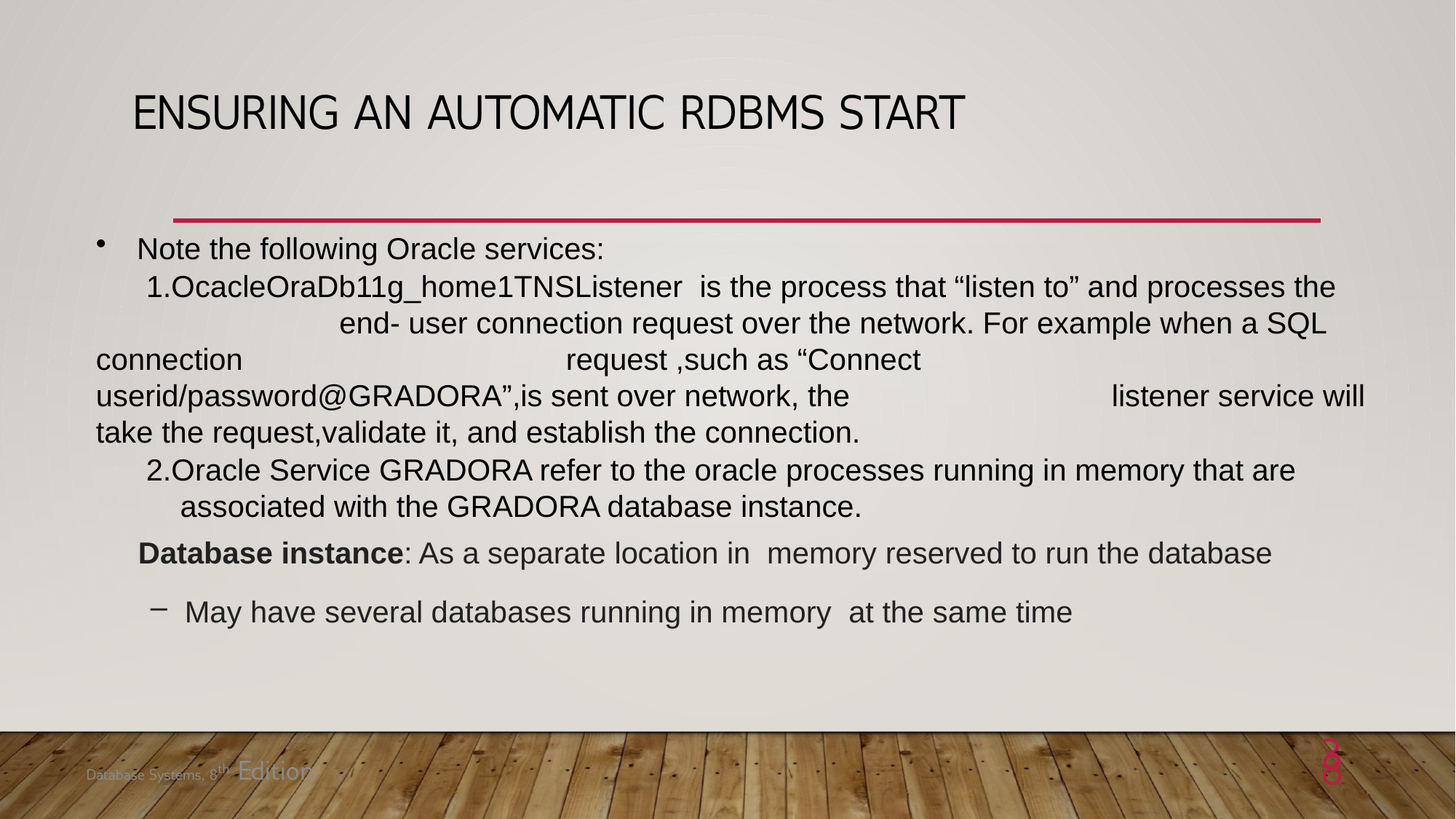

# Ensuring an Automatic RDBMS Start
Note the following Oracle services:
      1.OcacleOraDb11g_home1TNSListener  is the process that “listen to” and processes the 				   end- user connection request over the network. For example when a SQL connection 			    request ,such as “Connect userid/password@GRADORA”,is sent over network, the 		  	    listener service will take the request,validate it, and establish the connection.
      2.Oracle Service GRADORA refer to the oracle processes running in memory that are 		     associated with the GRADORA database instance.
 	Database instance: As a separate location in  memory reserved to run the database
May have several databases running in memory  at the same time

38
Database Systems, 8th Edition